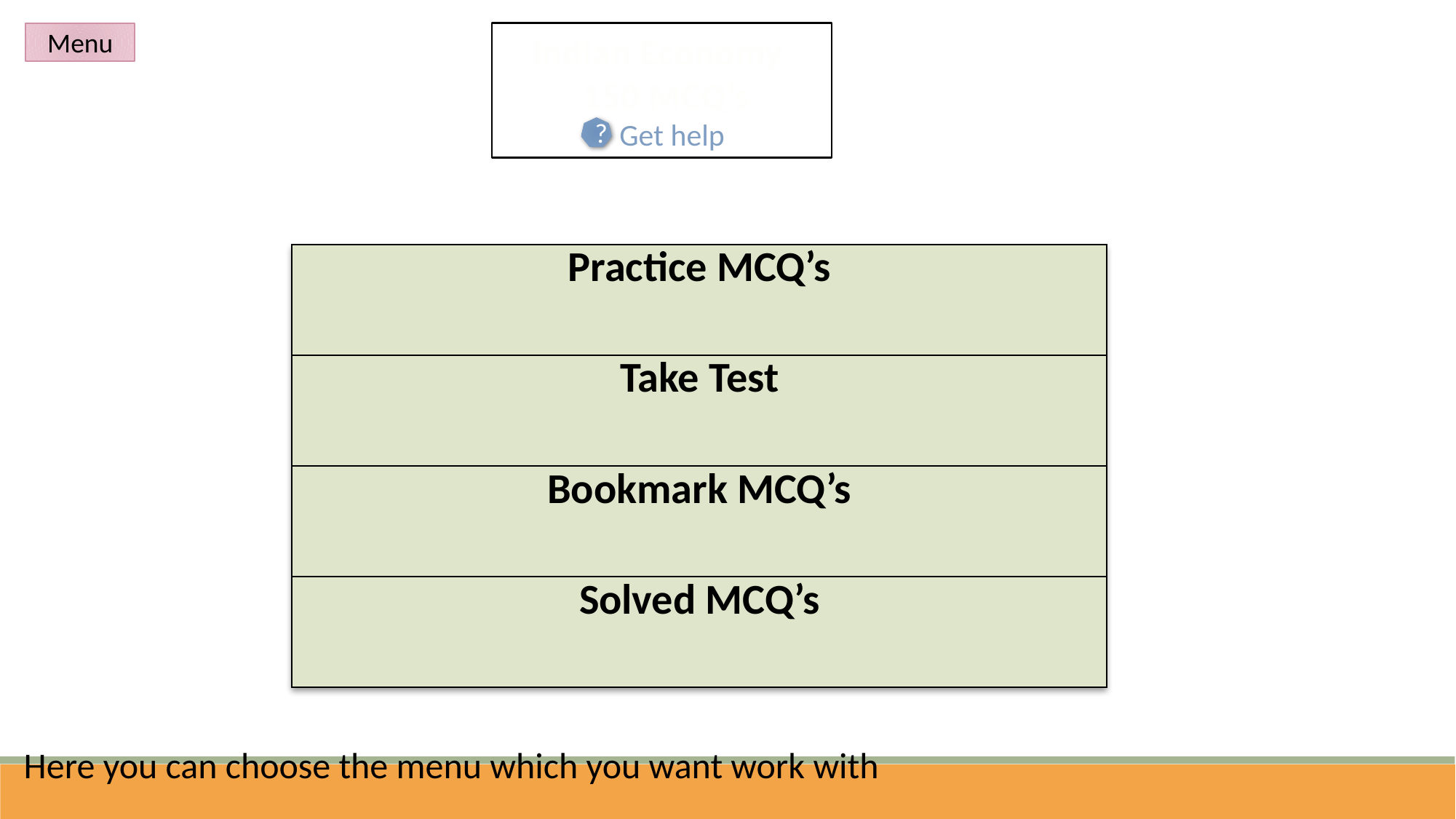

Menu
Indian Economy
 150 MCQ’s
   Get help
?
| Practice MCQ’s |
| --- |
| Take Test |
| Bookmark MCQ’s |
| Solved MCQ’s |
Here you can choose the menu which you want work with